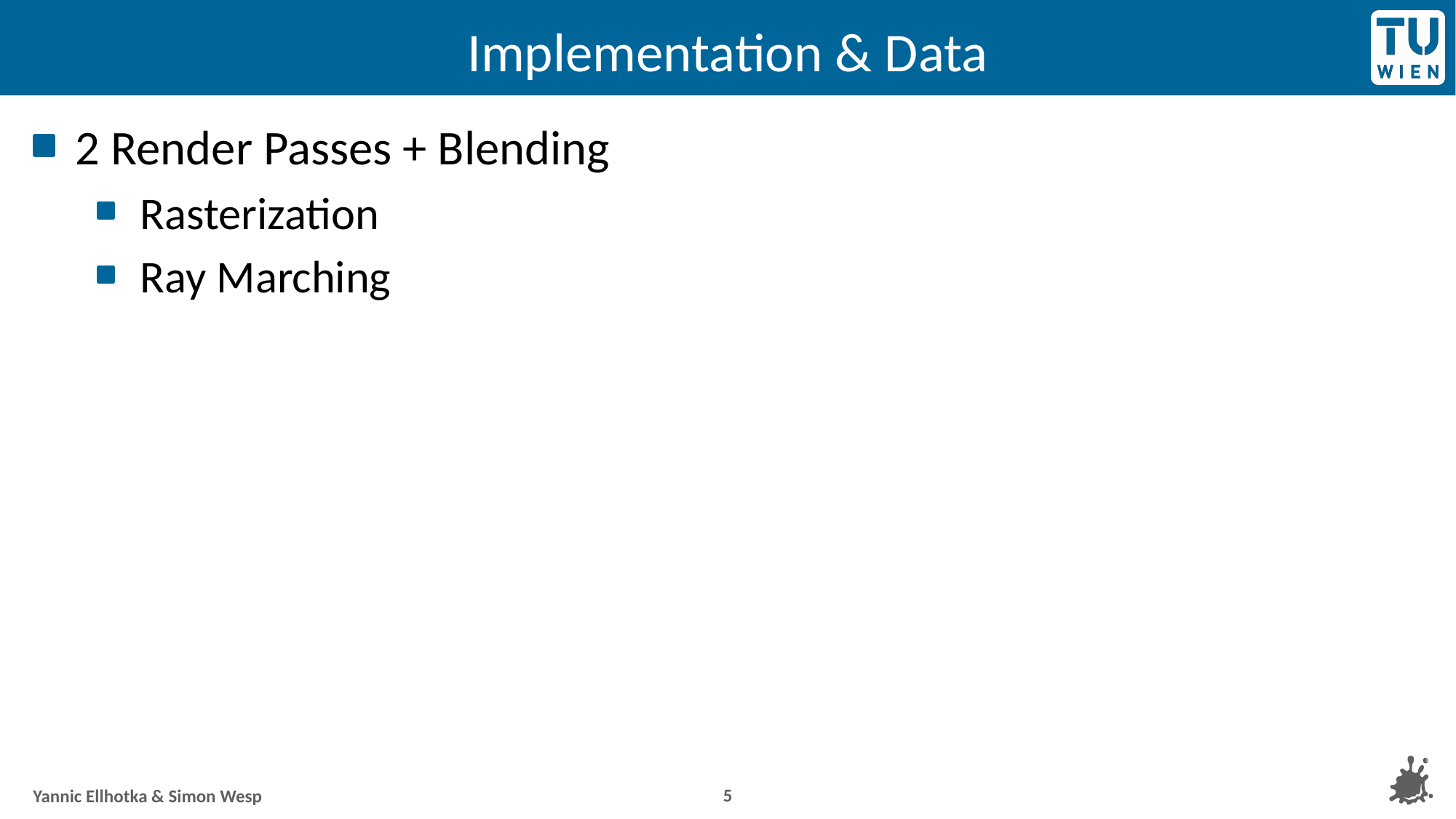

# Implementation & Data
2 Render Passes + Blending
Rasterization
Ray Marching

5
Yannic Ellhotka & Simon Wesp